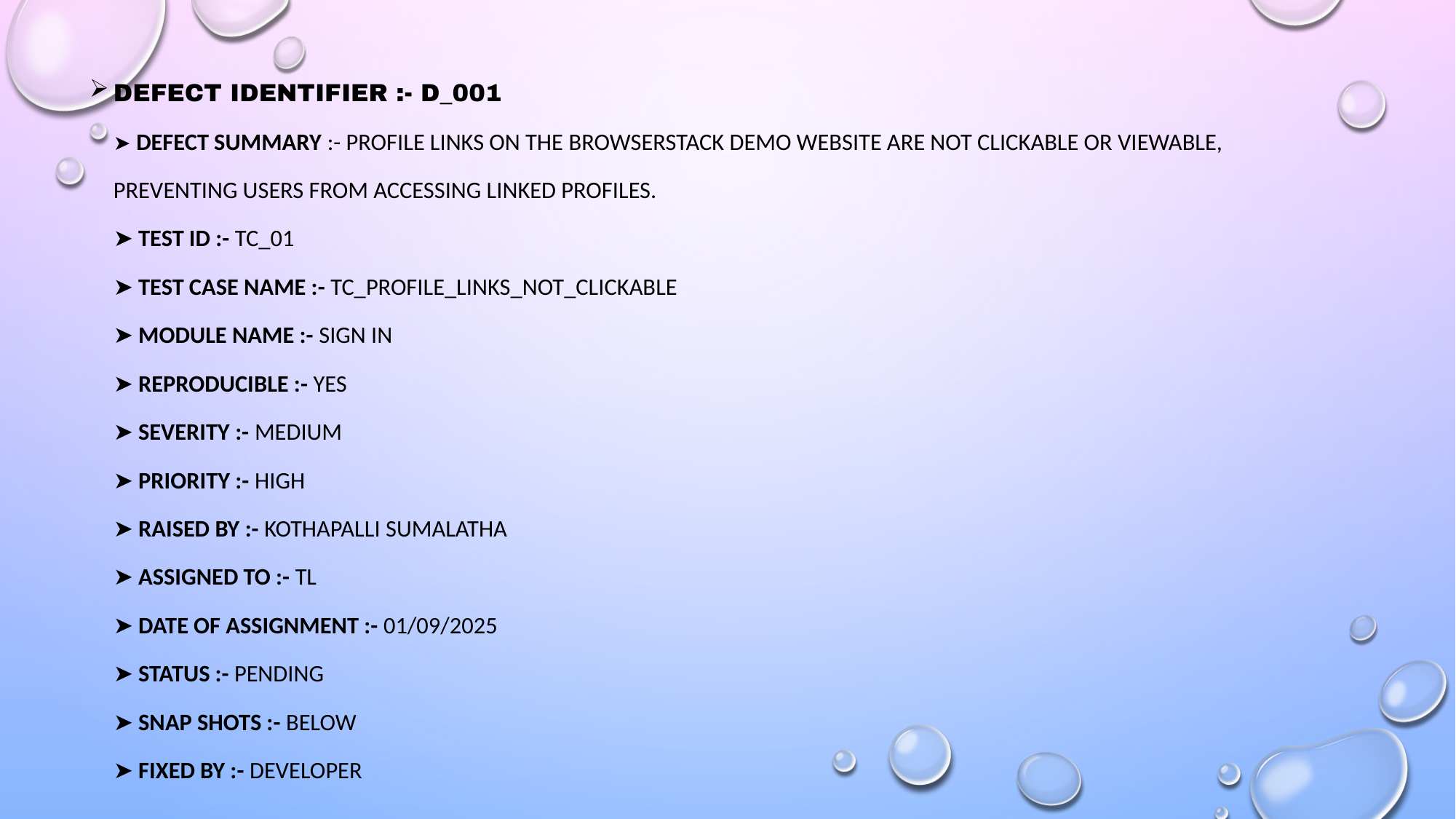

Defect identifier :- d_001
➤ DEFECT SUMMARY :- Profile links on the BROWSERSTACK DEMO website are not clickable or viewable, preventing users from accessing linked profiles.
➤ TEST ID :- TC_01
➤ TEST CASE NAME :- TC_PROFILE_LINKS_NOT_CLICKABLE
➤ MODULE NAME :- SIGN IN
➤ REPRODUCIBLE :- YES
➤ SEVERITY :- MEDIUM
➤ PRIORITY :- HIGH
➤ RAISED BY :- KOTHAPALLI SUMALATHA
➤ ASSIGNED TO :- TL
➤ DATE OF ASSIGNMENT :- 01/09/2025
➤ STATUS :- PENDING
➤ SNAP SHOTS :- BELOW
➤ FIXED BY :- DEVELOPER